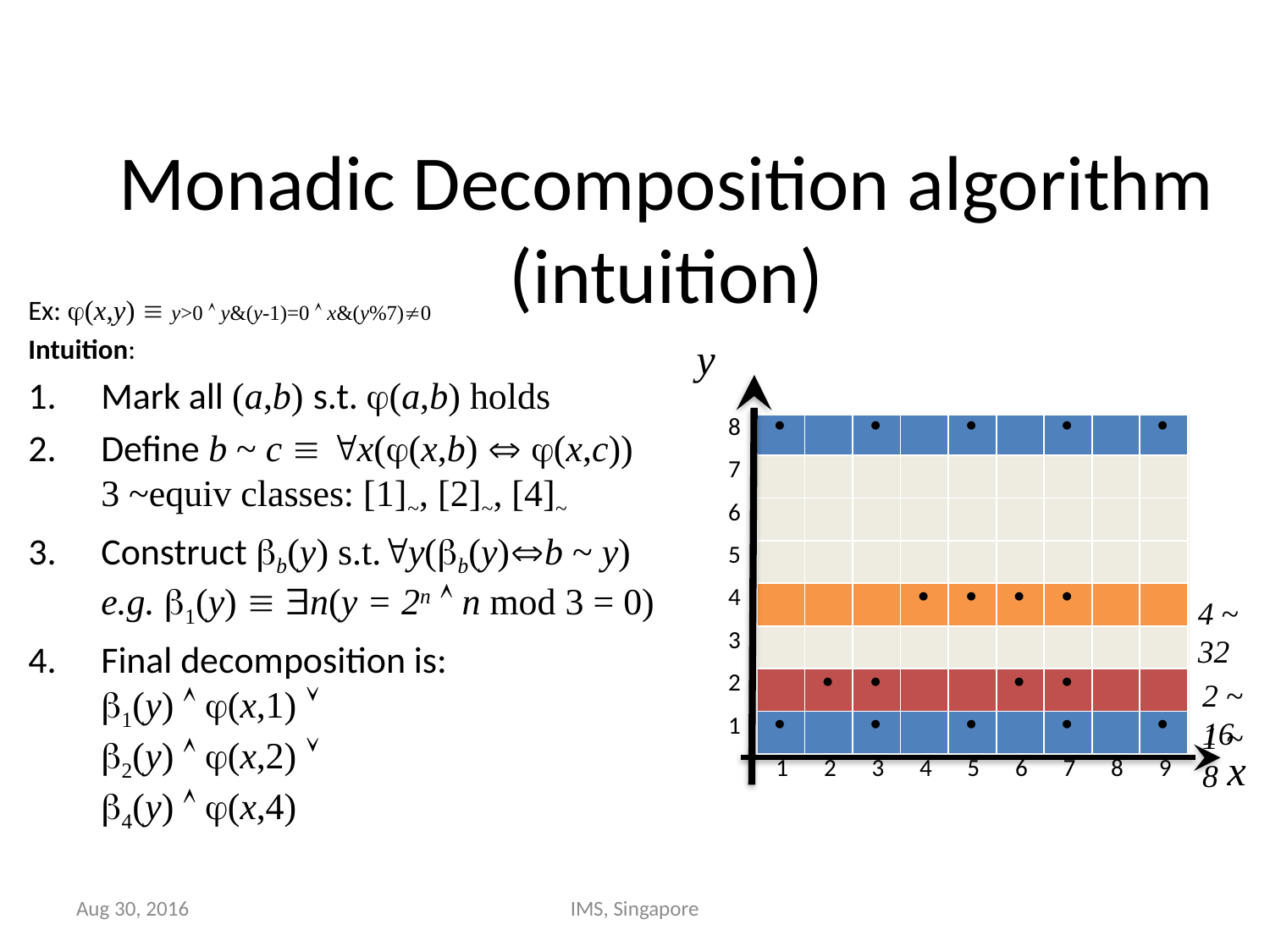

# Monadic Decomposition algorithm (intuition)
Ex: ϕ(x,y) ≡ y>0 ∧ y&(y-1)=0 ∧ x&(y%7)≠0
Intuition:
Mark all (a,b) s.t. ϕ(a,b) holds
Define b ~ c ≡ ∀x(ϕ(x,b) ⇔ ϕ(x,c))
3 ~equiv classes: [1]~, [2]~, [4]~
Construct βb(y) s.t.∀y(βb(y)⇔b ~ y)
e.g. β1(y) ≡ ∃n(y = 2n ∧ n mod 3 = 0)
Final decomposition is:
β1(y) ∧ ϕ(x,1) ∨
β2(y) ∧ ϕ(x,2) ∨
β4(y) ∧ ϕ(x,4)
y
|  |  |  |  |  |  |  |  |  |  |
| --- | --- | --- | --- | --- | --- | --- | --- | --- | --- |
|  | • |  | • |  | • |  | • |  | • |
|  |  |  |  |  |  |  |  |  |  |
|  |  |  |  |  |  |  |  |  |  |
|  |  |  |  |  |  |  |  |  |  |
|  |  |  |  | • | • | • | • |  |  |
|  |  |  |  |  |  |  |  |  |  |
|  |  | • | • |  |  | • | • |  |  |
|  | • |  | • |  | • |  | • |  | • |
|  |  |  |  |  |  |  |  |  |  |
|  |  |  |  |  |  |  |  |  |  |
| --- | --- | --- | --- | --- | --- | --- | --- | --- | --- |
| 8 |  |  |  |  |  |  |  |  |  |
| 7 |  |  |  |  |  |  |  |  |  |
| 6 |  |  |  |  |  |  |  |  |  |
| 5 |  |  |  |  |  |  |  |  |  |
| 4 |  |  |  |  |  |  |  |  |  |
| 3 |  |  |  |  |  |  |  |  |  |
| 2 |  |  |  |  |  |  |  |  |  |
| 1 |  |  |  |  |  |  |  |  |  |
|  | 1 | 2 | 3 | 4 | 5 | 6 | 7 | 8 | 9 |
|  |  |  |  |  |  |  |  |  |  |
| --- | --- | --- | --- | --- | --- | --- | --- | --- | --- |
|  | • |  | • |  | • |  | • |  | • |
|  |  |  |  |  |  |  |  |  |  |
|  |  |  |  |  |  |  |  |  |  |
|  |  |  |  |  |  |  |  |  |  |
|  |  |  |  | • | • | • | • |  |  |
|  |  |  |  |  |  |  |  |  |  |
|  |  | • | • |  |  | • | • |  |  |
|  | • |  | • |  | • |  | • |  | • |
|  |  |  |  |  |  |  |  |  |  |
4 ~ 32
2 ~ 16
1 ~ 8
x
Aug 30, 2016
IMS, Singapore
92